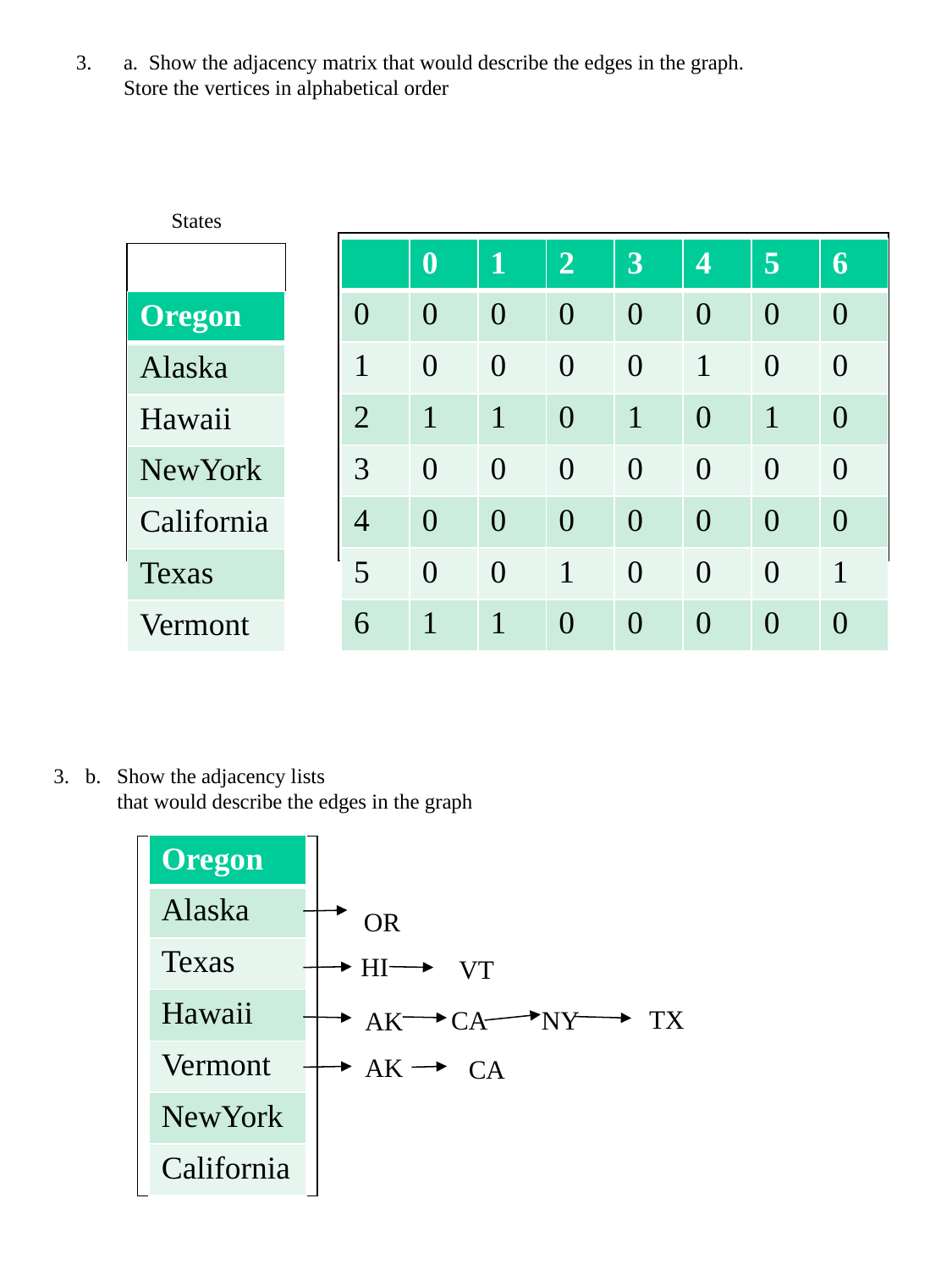

a.  Show the adjacency matrix that would describe the edges in the graph. Store the vertices in alphabetical order
States

|  | 0 | 1 | 2 | 3 | 4 | 5 | 6 |
| --- | --- | --- | --- | --- | --- | --- | --- |
| 0 | 0 | 0 | 0 | 0 | 0 | 0 | 0 |
| 1 | 0 | 0 | 0 | 0 | 1 | 0 | 0 |
| 2 | 1 | 1 | 0 | 1 | 0 | 1 | 0 |
| 3 | 0 | 0 | 0 | 0 | 0 | 0 | 0 |
| 4 | 0 | 0 | 0 | 0 | 0 | 0 | 0 |
| 5 | 0 | 0 | 1 | 0 | 0 | 0 | 1 |
| 6 | 1 | 1 | 0 | 0 | 0 | 0 | 0 |
| Oregon |
| --- |
| Alaska |
| Hawaii |
| NewYork |
| California |
| Texas |
| Vermont |
3.   b.   Show the adjacency lists
            that would describe the edges in the graph
| Oregon |
| --- |
| Alaska |
| Texas |
| Hawaii |
| Vermont |
| NewYork |
| California |

OR
HI
VT
TX
CA
NY
AK
AK
CA